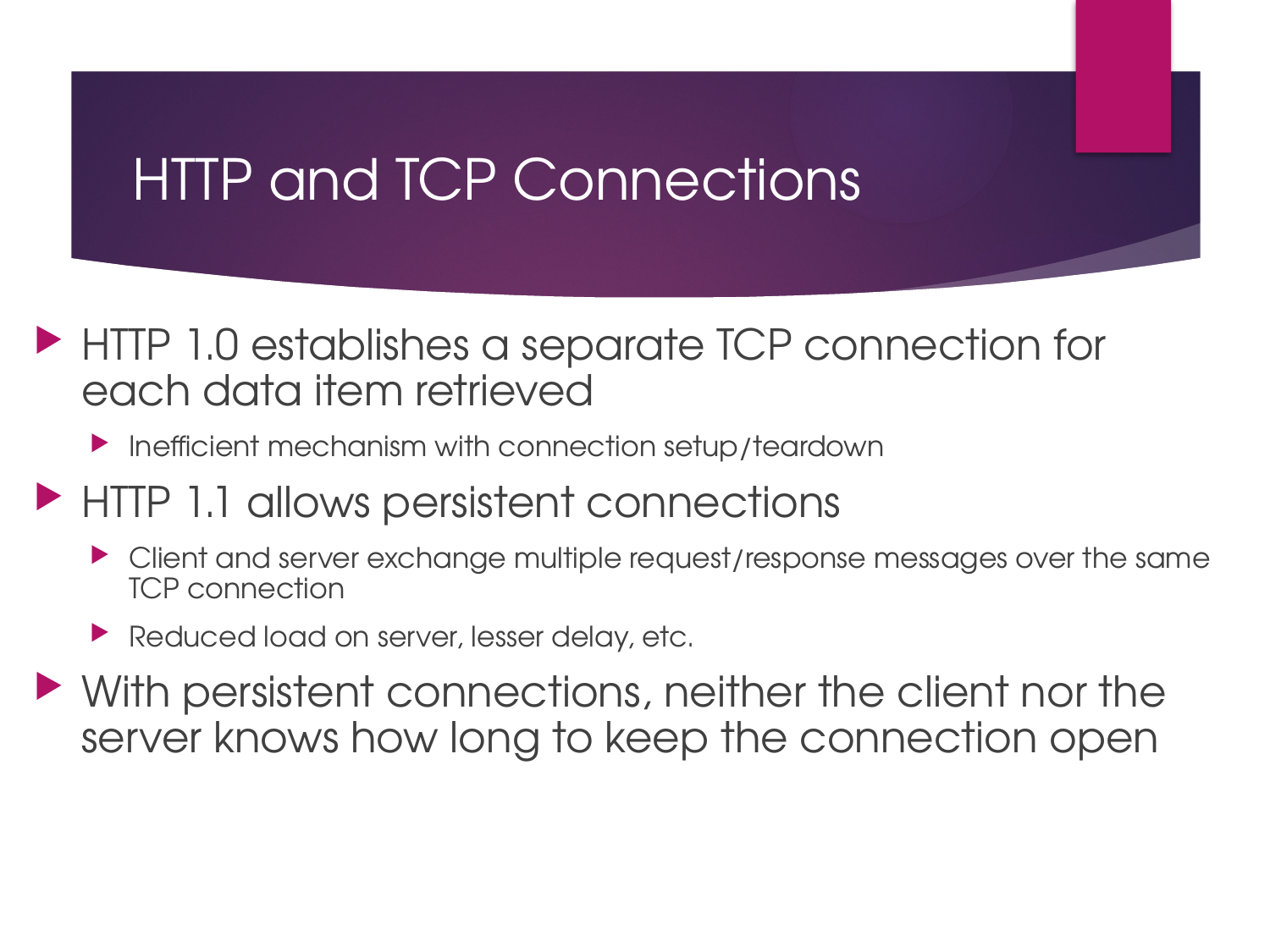

# HTTP and TCP Connections
HTTP 1.0 establishes a separate TCP connection for each data item retrieved
Inefficient mechanism with connection setup/teardown
HTTP 1.1 allows persistent connections
Client and server exchange multiple request/response messages over the same TCP connection
Reduced load on server, lesser delay, etc.
With persistent connections, neither the client nor the server knows how long to keep the connection open